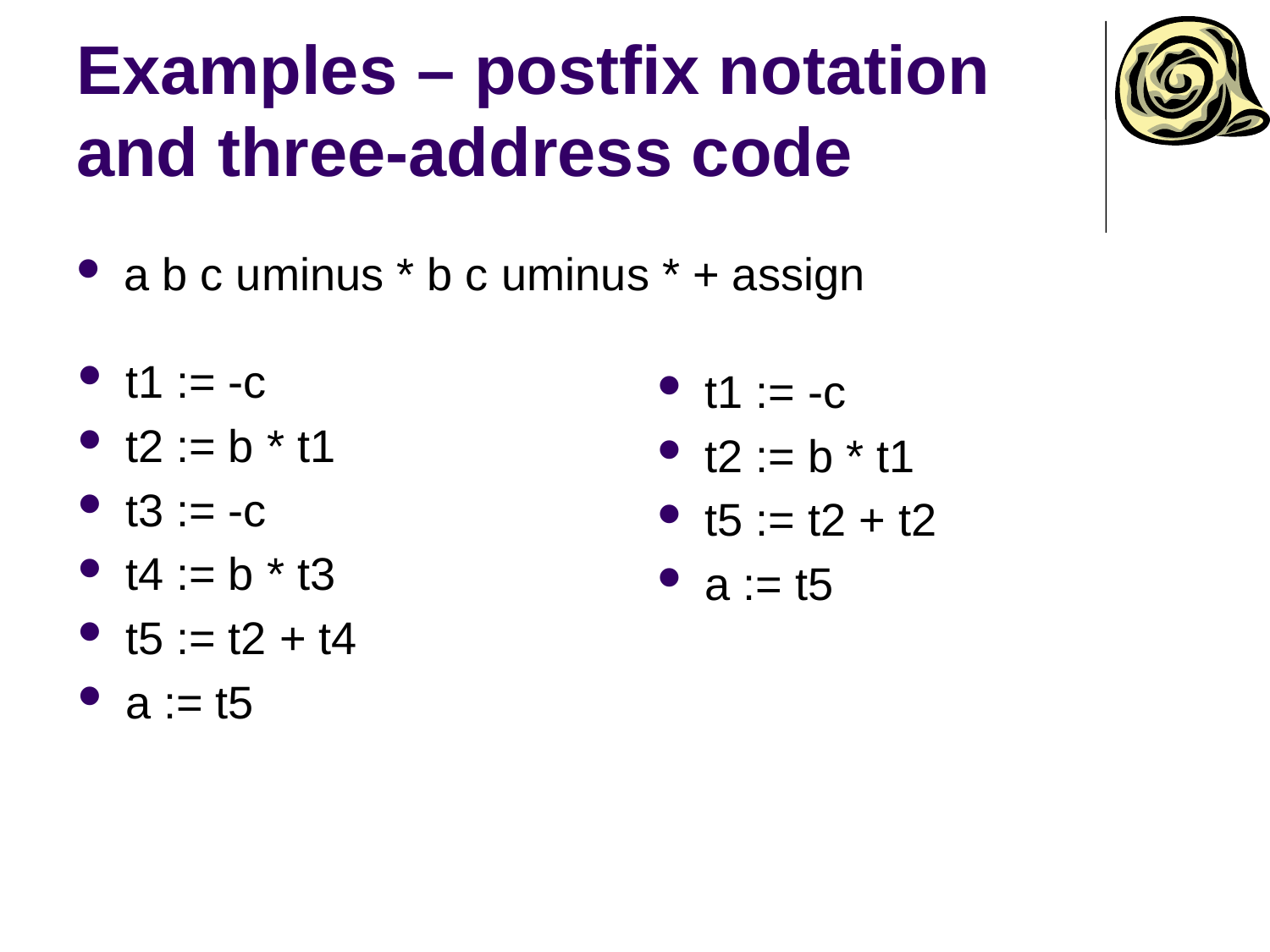

# Examples – postfix notation and three-address code
a b c uminus * b c uminus * + assign
t1 := -c
t2 := b * t1
t3 := -c
t4 := b * t3
t5 := t2 + t4
a := t5
t1 := -c
t2 := b * t1
t5 := t2 + t2
a := t5